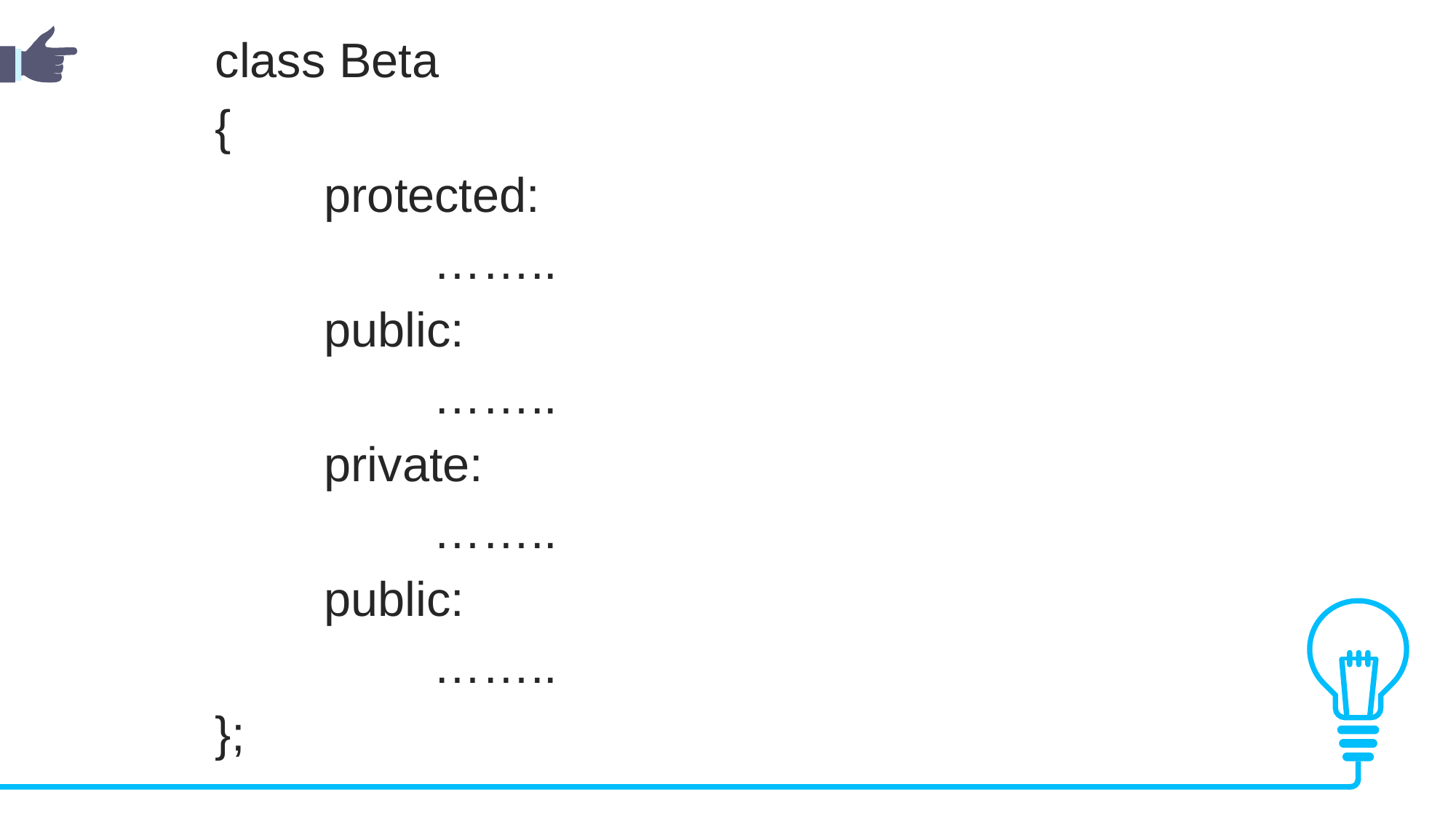

class Beta
	{
		protected:
			……..
		public:
			……..
		private:
			……..
		public:
			……..
	};